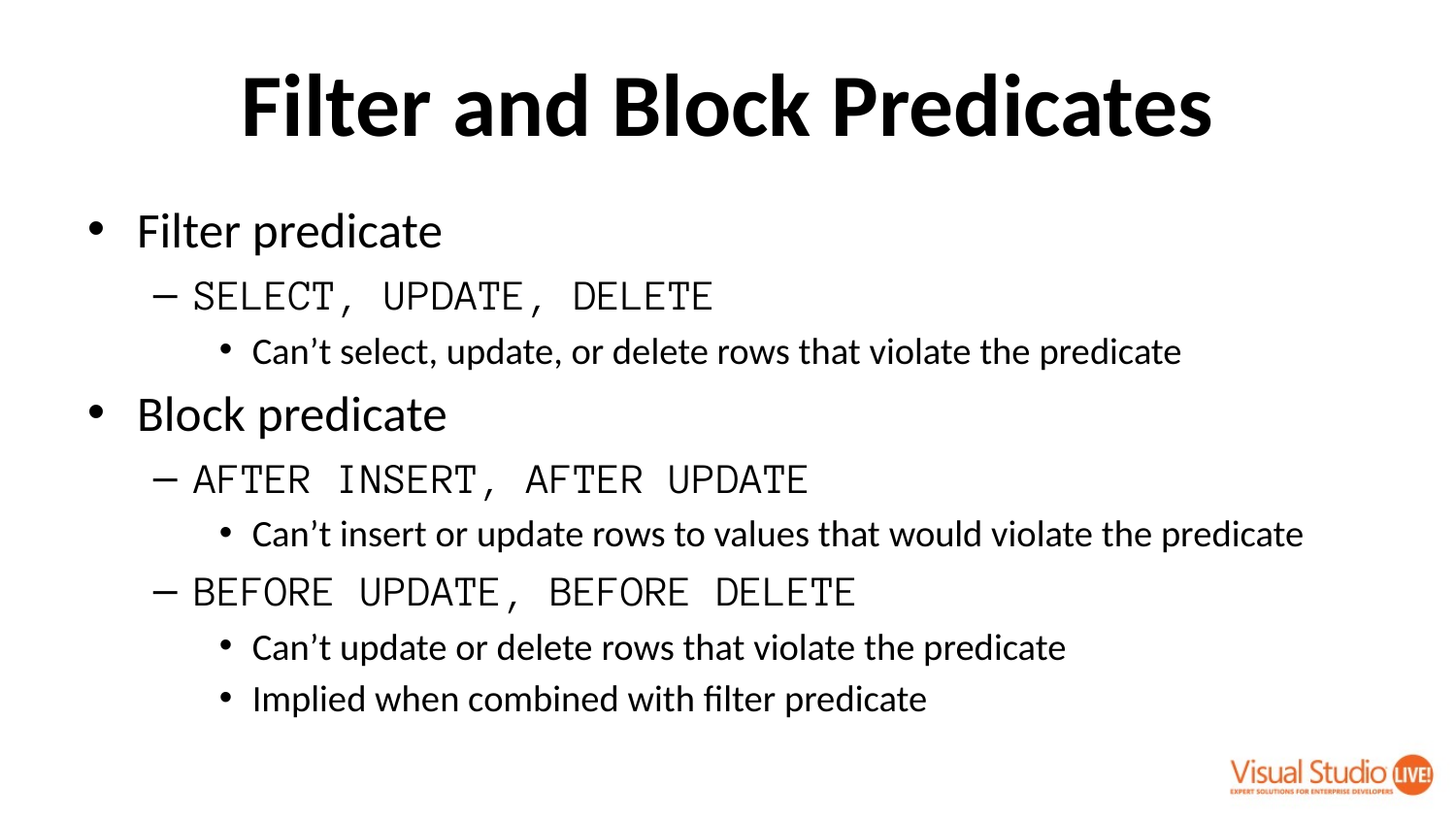

# Filter and Block Predicates
Filter predicate
SELECT, UPDATE, DELETE
Can’t select, update, or delete rows that violate the predicate
Block predicate
AFTER INSERT, AFTER UPDATE
Can’t insert or update rows to values that would violate the predicate
BEFORE UPDATE, BEFORE DELETE
Can’t update or delete rows that violate the predicate
Implied when combined with filter predicate